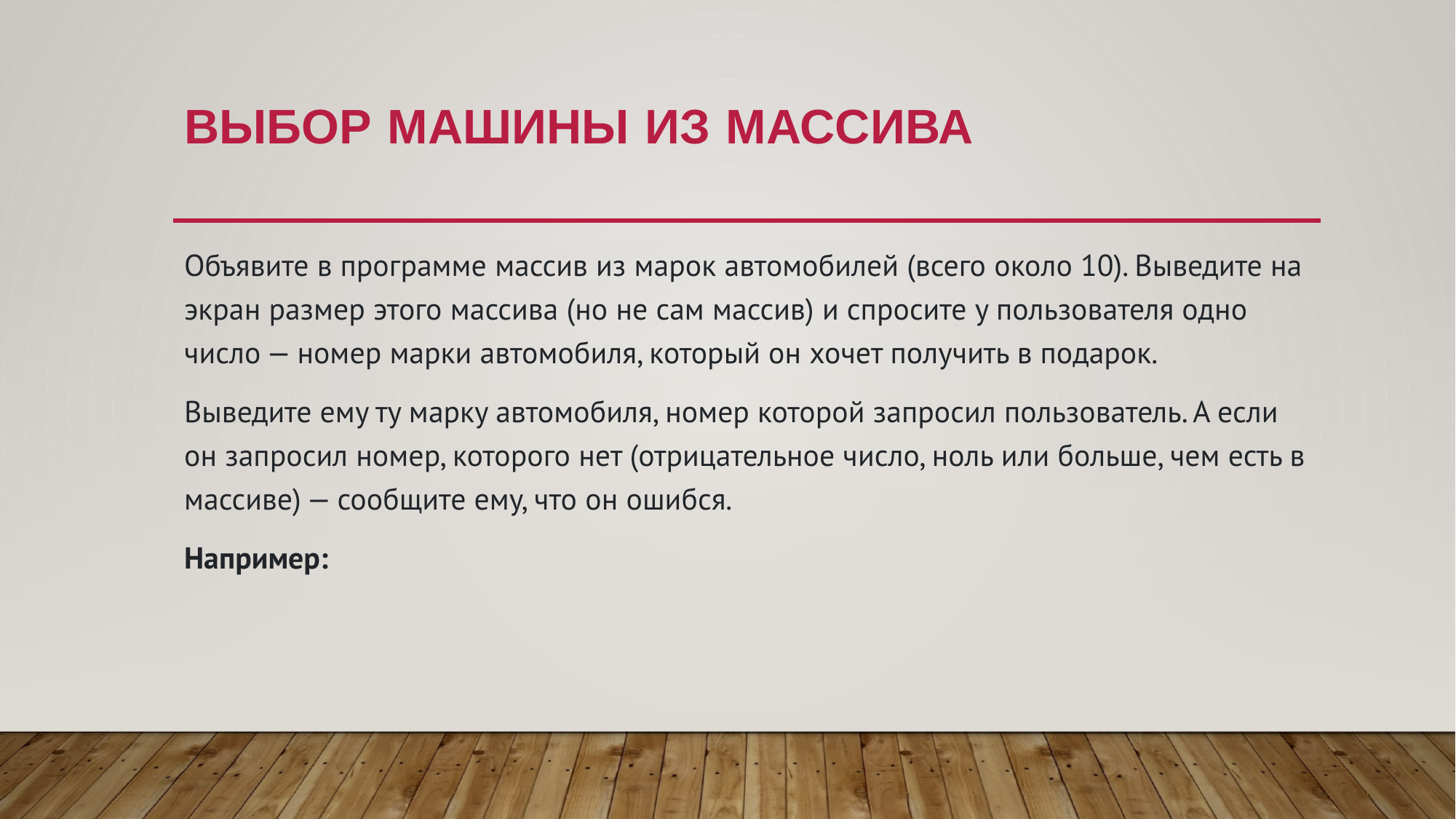

# Выбор машины из массива
Объявите в программе массив из марок автомобилей (всего около 10). Выведите на экран размер этого массива (но не сам массив) и спросите у пользователя одно число — номер марки автомобиля, который он хочет получить в подарок.
Выведите ему ту марку автомобиля, номер которой запросил пользователь. А если он запросил номер, которого нет (отрицательное число, ноль или больше, чем есть в массиве) — сообщите ему, что он ошибся.
Например: